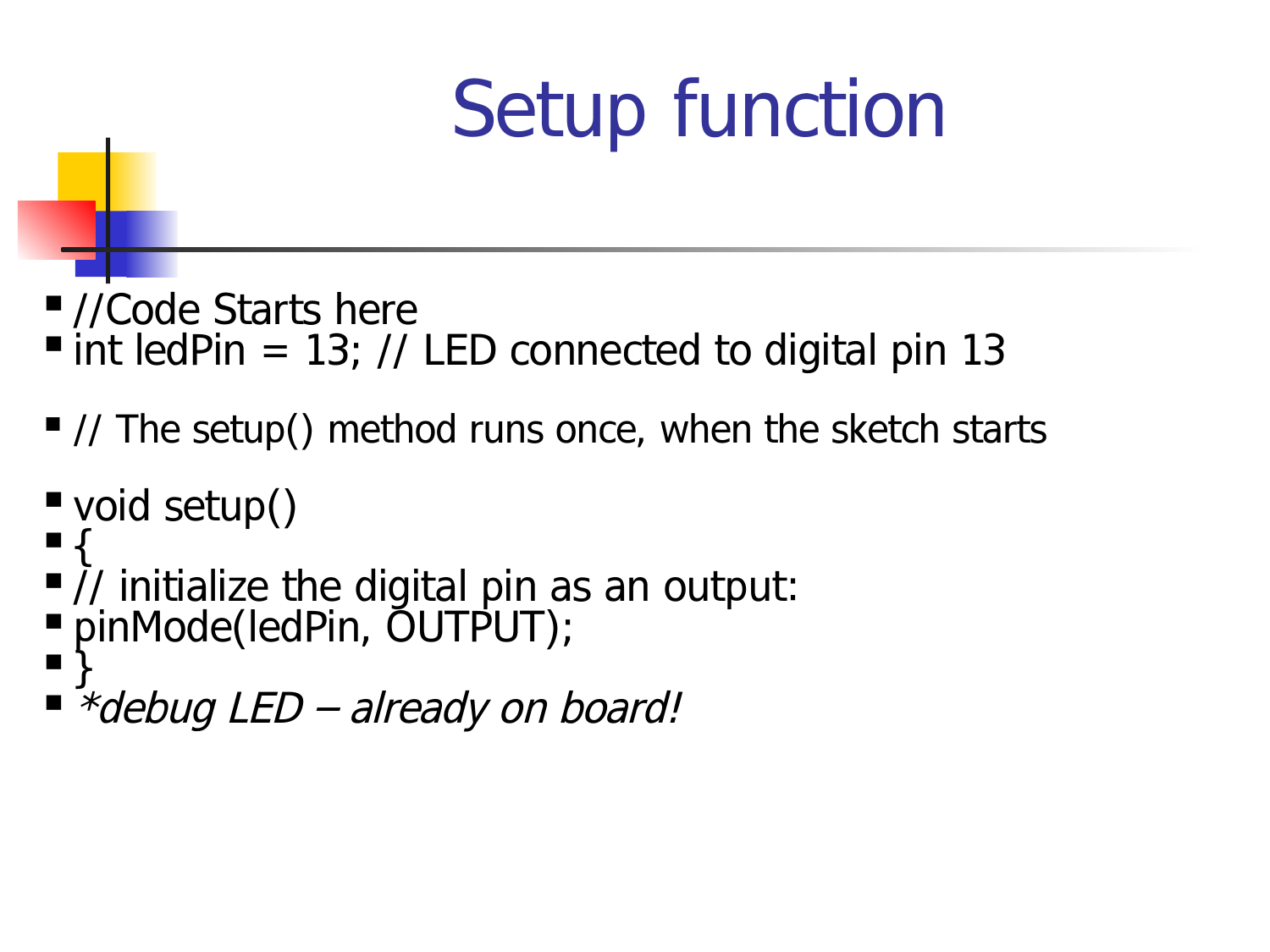

Setup function
//Code Starts here
int ledPin = 13; // LED connected to digital pin 13

// The setup() method runs once, when the sketch starts

void setup()
{
// initialize the digital pin as an output:
pinMode(ledPin, OUTPUT);
}
*debug LED – already on board!